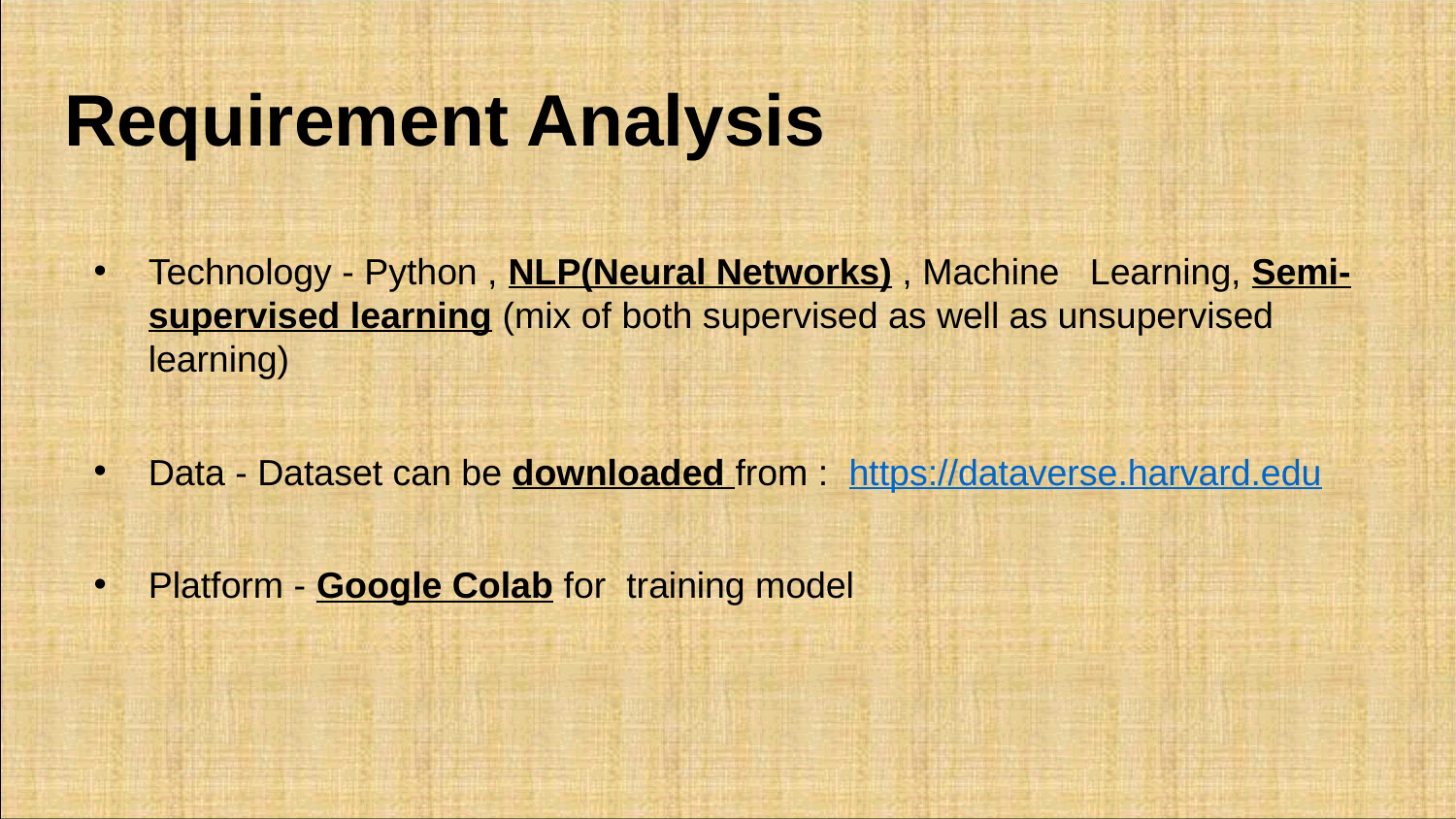

# Requirement Analysis
Technology - Python , NLP(Neural Networks) , Machine   Learning, Semi-supervised learning (mix of both supervised as well as unsupervised learning)

Data - Dataset can be downloaded from :  https://dataverse.harvard.edu

Platform - Google Colab for  training model